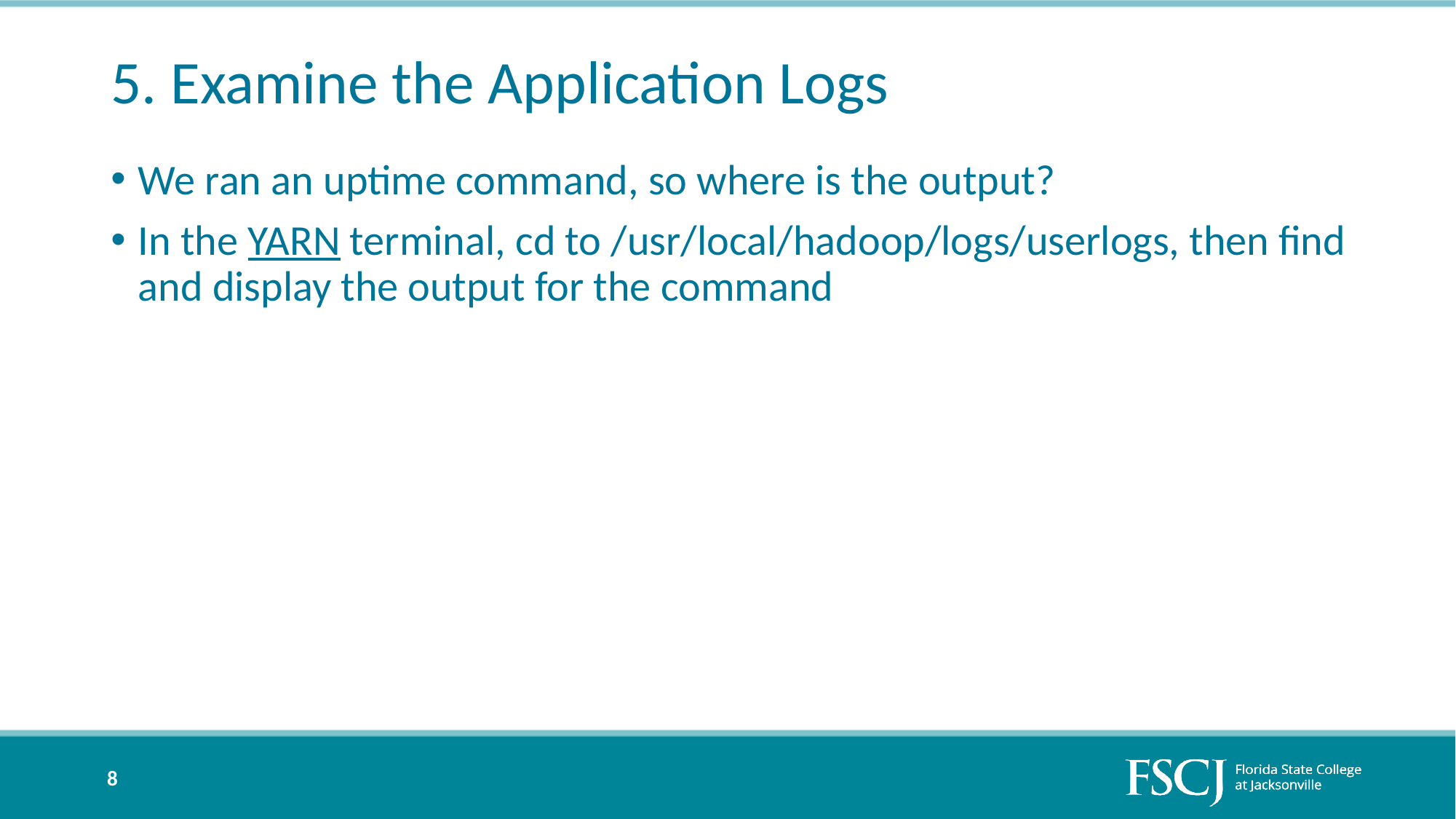

# 5. Examine the Application Logs
We ran an uptime command, so where is the output?
In the YARN terminal, cd to /usr/local/hadoop/logs/userlogs, then find and display the output for the command